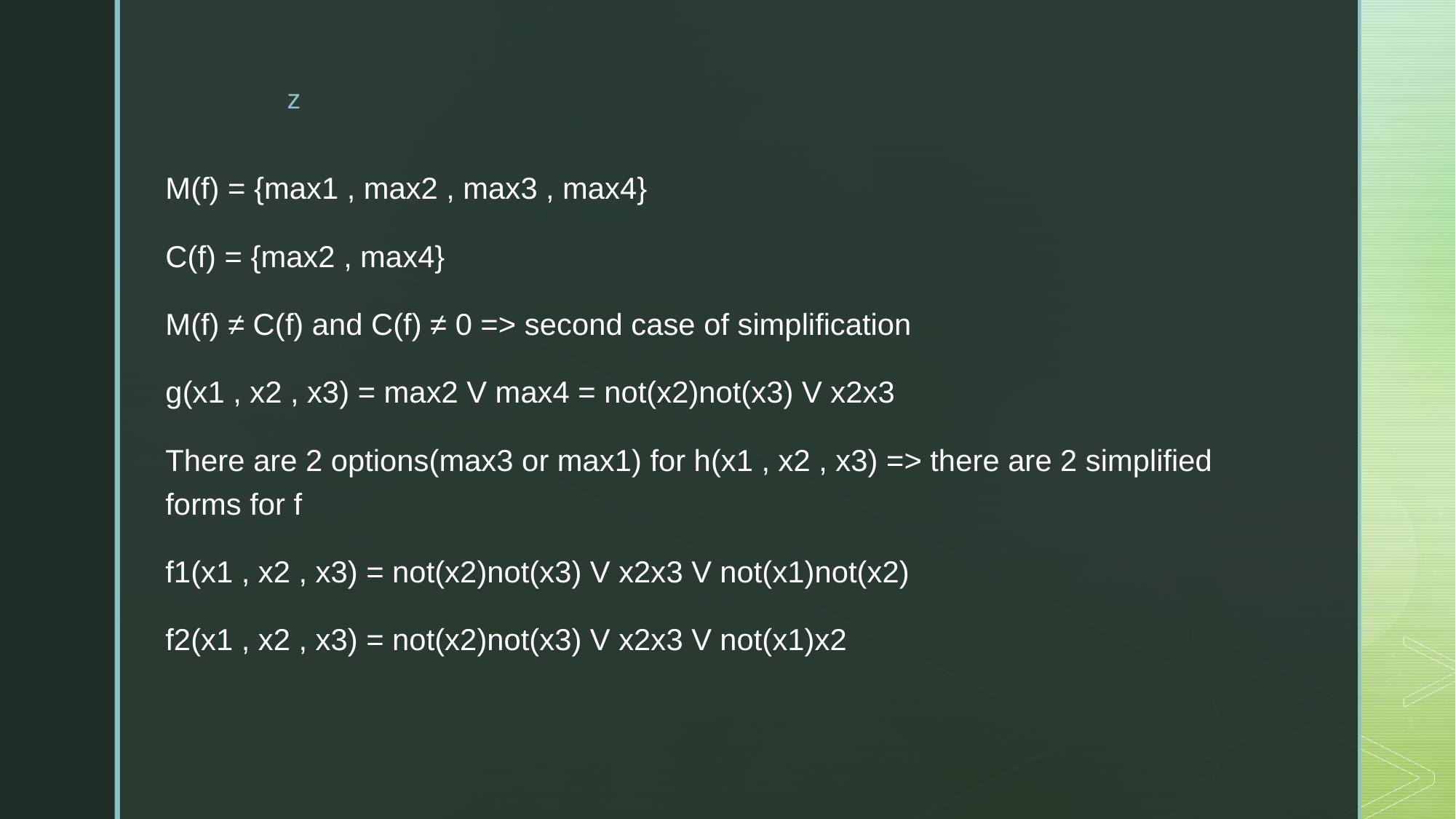

M(f) = {max1 , max2 , max3 , max4}
C(f) = {max2 , max4}
M(f) ≠ C(f) and C(f) ≠ 0 => second case of simplification
g(x1 , x2 , x3) = max2 V max4 = not(x2)not(x3) V x2x3
There are 2 options(max3 or max1) for h(x1 , x2 , x3) => there are 2 simplified forms for f
f1(x1 , x2 , x3) = not(x2)not(x3) V x2x3 V not(x1)not(x2)
f2(x1 , x2 , x3) = not(x2)not(x3) V x2x3 V not(x1)x2